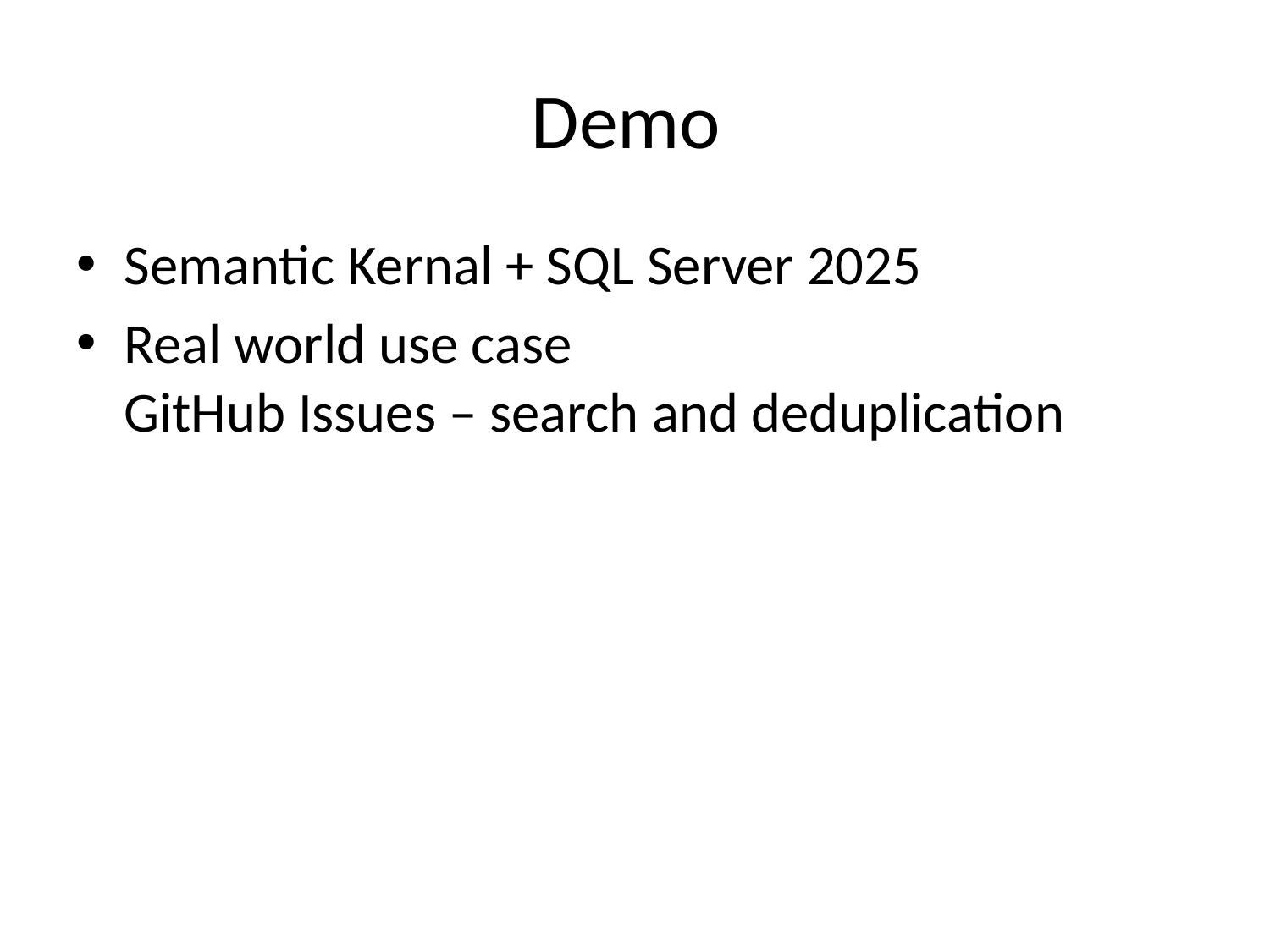

# Demo
Semantic Kernal + SQL Server 2025
Real world use case
GitHub Issues – search and deduplication